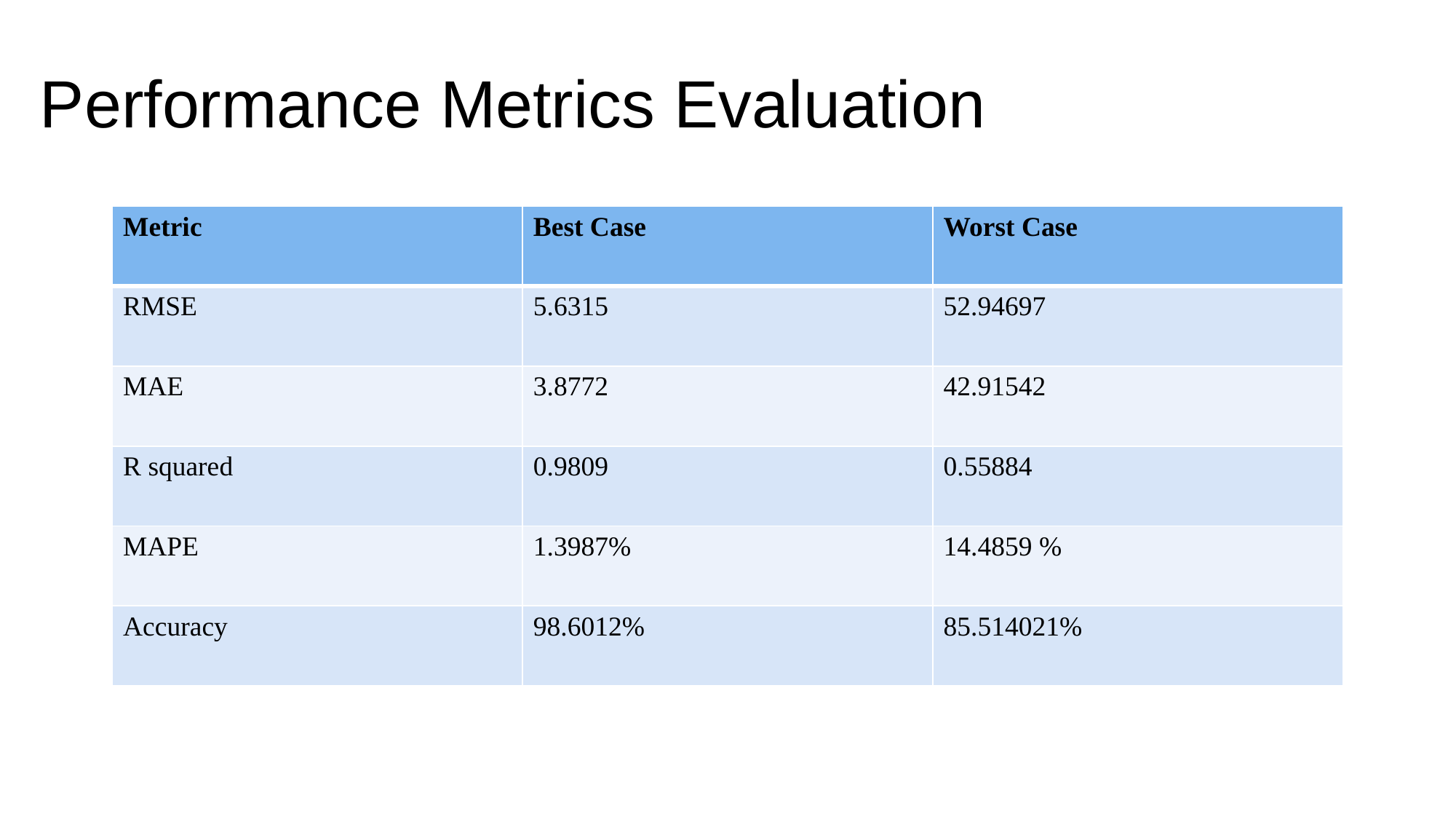

# Performance Metrics Evaluation
| Metric | Best Case | Worst Case |
| --- | --- | --- |
| RMSE | 5.6315 | 52.94697 |
| MAE | 3.8772 | 42.91542 |
| R squared | 0.9809 | 0.55884 |
| MAPE | 1.3987% | 14.4859 % |
| Accuracy | 98.6012% | 85.514021% |

41